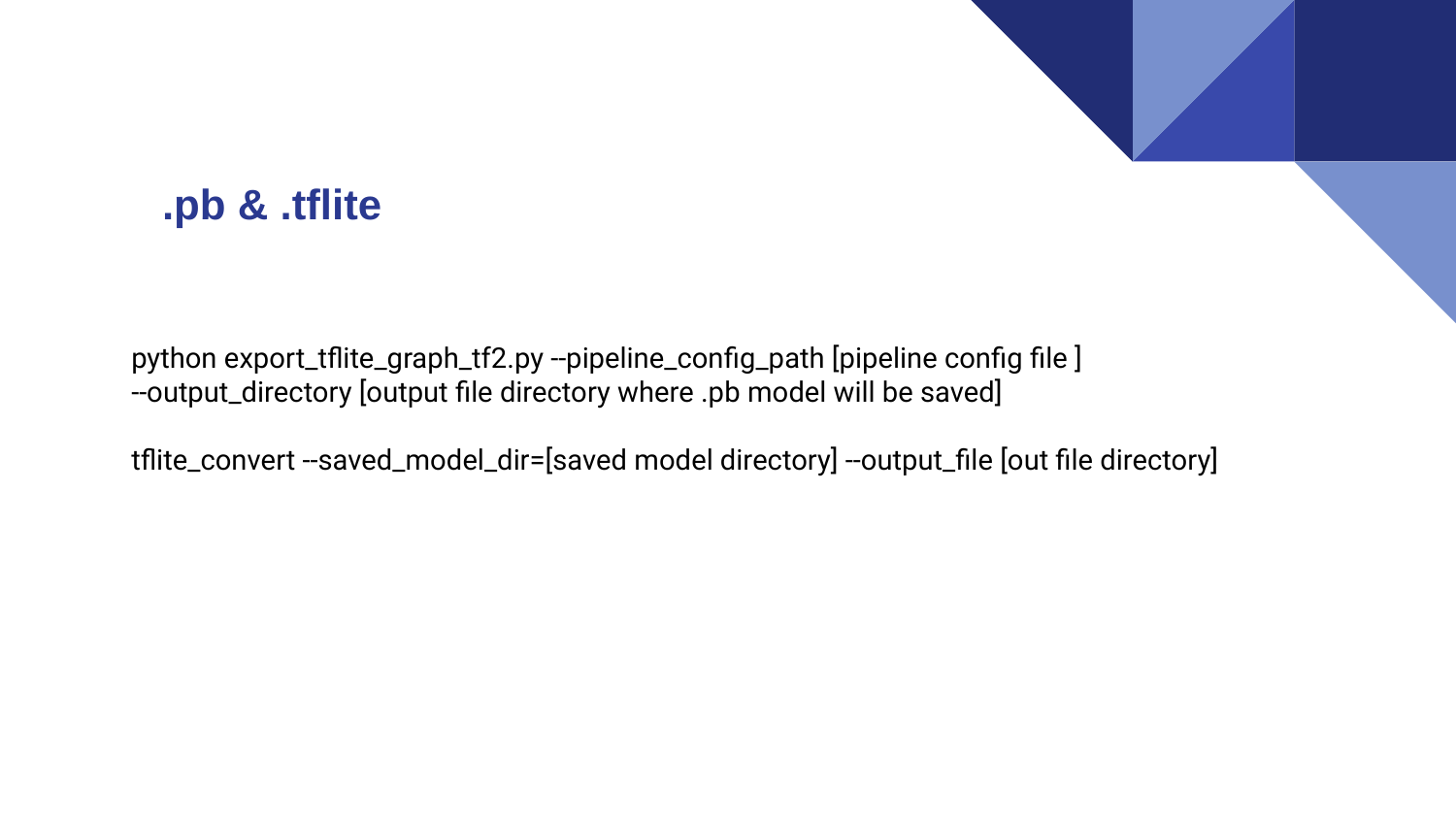

.pb & .tflite

python export_tflite_graph_tf2.py --pipeline_config_path [pipeline config file ]
--output_directory [output file directory where .pb model will be saved]

tflite_convert --saved_model_dir=[saved model directory] --output_file [out file directory]